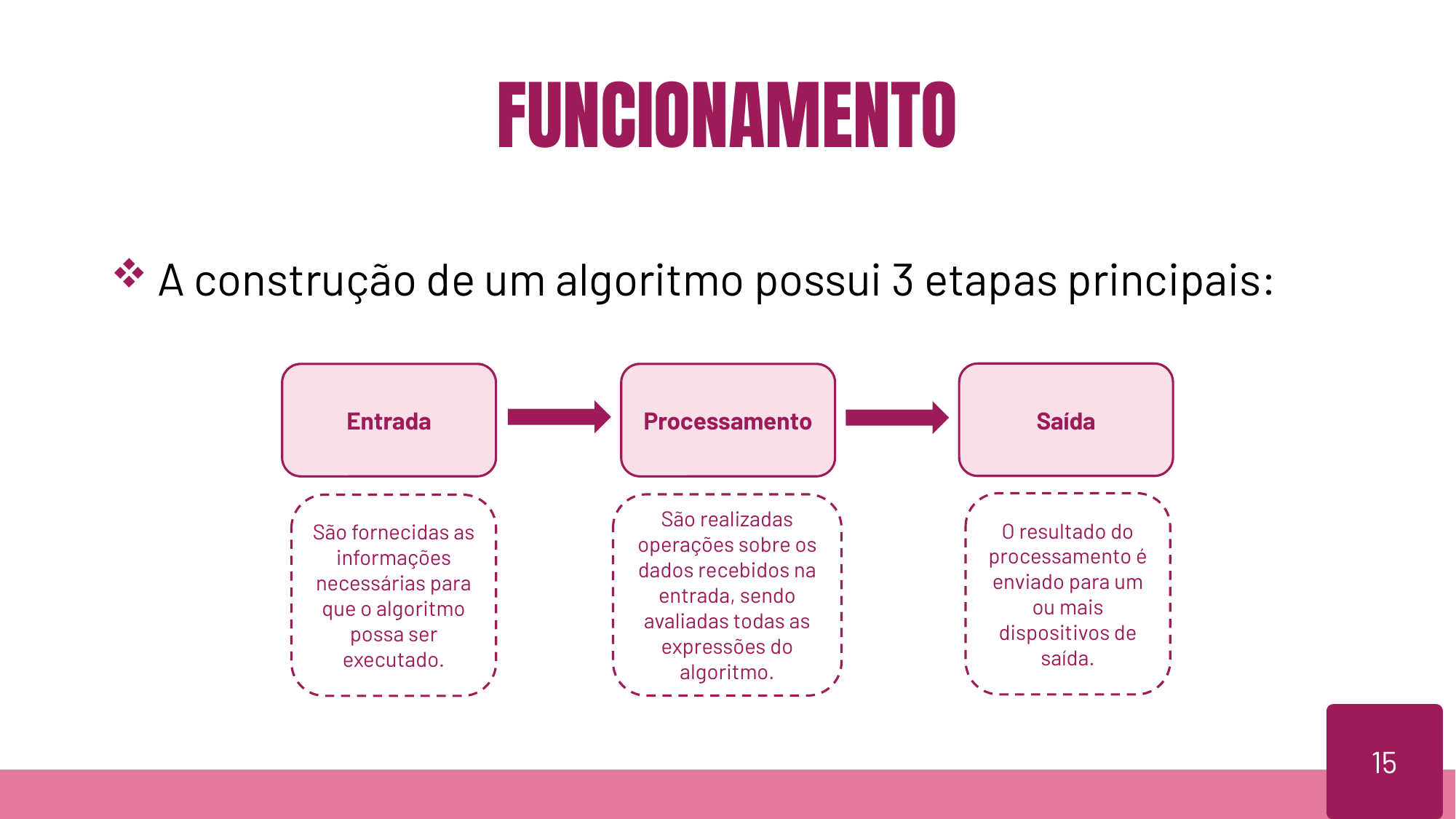

# FUNCIONAMENTO
 A construção de um algoritmo possui 3 etapas principais:
Saída
Entrada
Processamento

O resultado do processamento é enviado para um ou mais dispositivos de saída.
São realizadas operações sobre os dados recebidos na entrada, sendo avaliadas todas as expressões do algoritmo.
São fornecidas as informações necessárias para que o algoritmo possa ser executado.
15